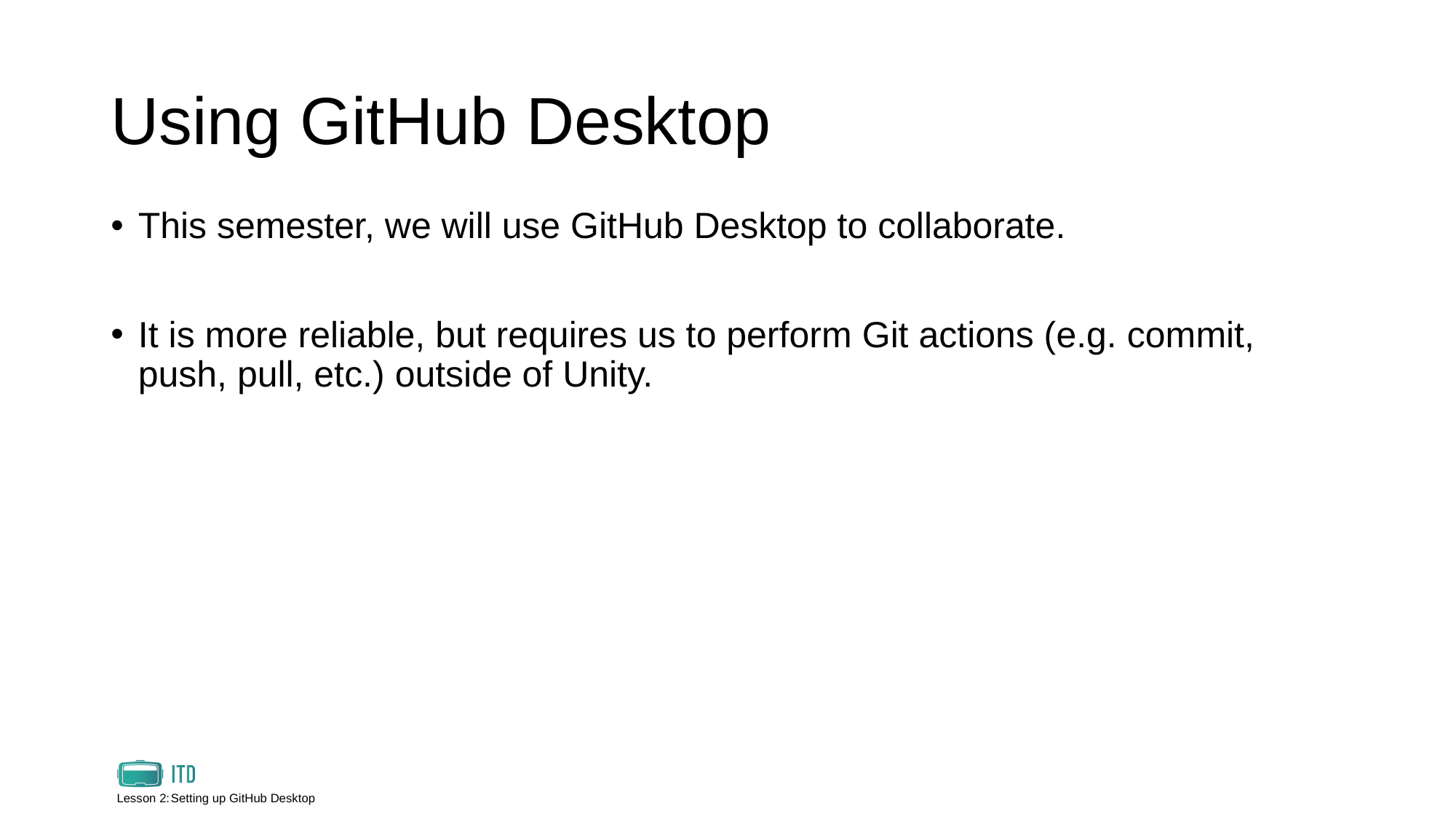

# Using GitHub Desktop
This semester, we will use GitHub Desktop to collaborate.

It is more reliable, but requires us to perform Git actions (e.g. commit, push, pull, etc.) outside of Unity.